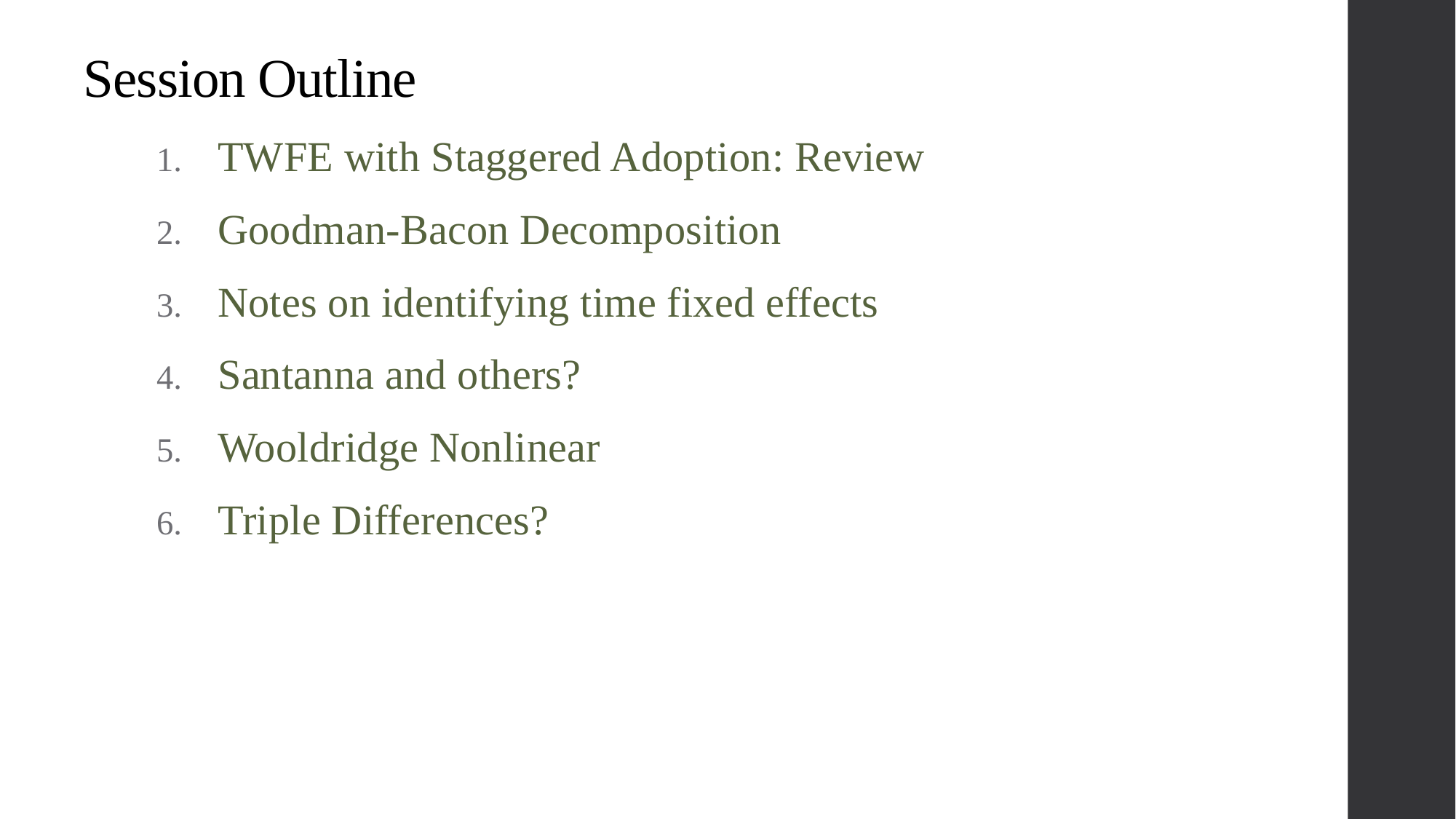

# Session Outline
TWFE with Staggered Adoption: Review
Goodman-Bacon Decomposition
Notes on identifying time fixed effects
Santanna and others?
Wooldridge Nonlinear
Triple Differences?